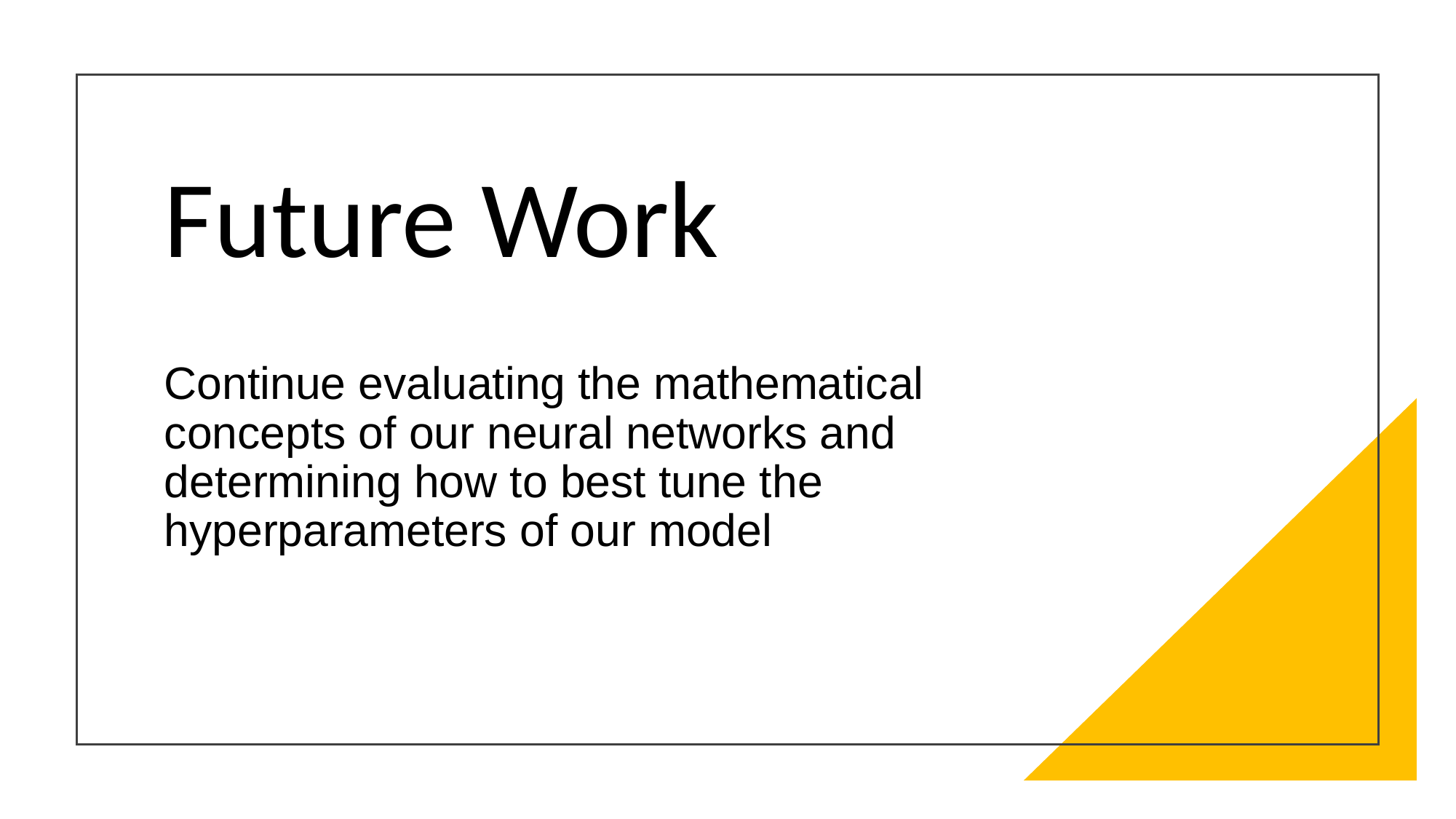

# Future Work
Continue evaluating the mathematical concepts of our neural networks and determining how to best tune the hyperparameters of our model